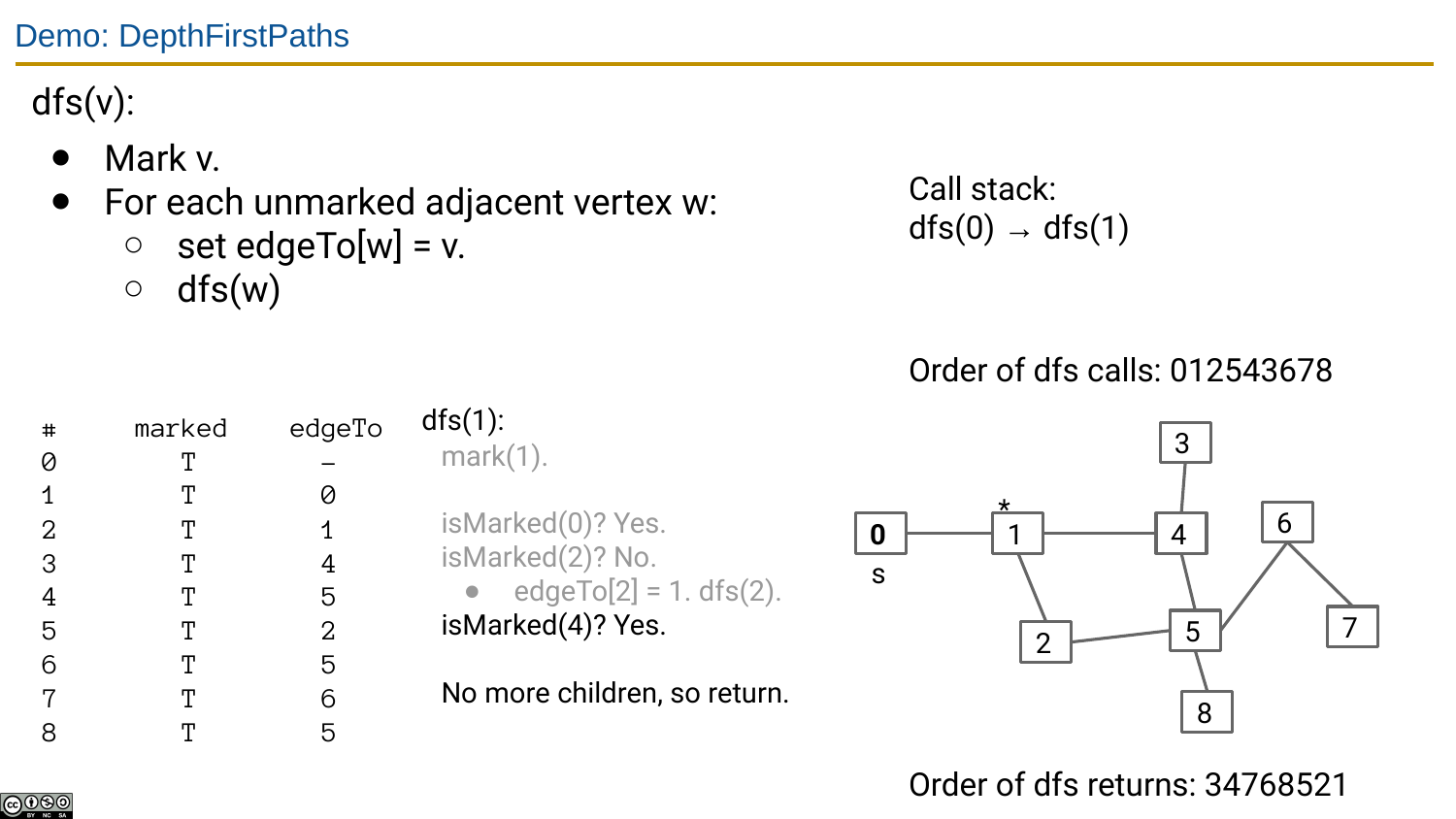

# Demo: DepthFirstPaths
dfs(v):
Mark v.
For each unmarked adjacent vertex w:
set edgeTo[w] = v.
dfs(w)
Call stack:
dfs(0) → dfs(1)
Order of dfs calls: 012543678
dfs(1):
#     marked    edgeTo
0        T        -
1        T        0
2        T        1
3        T        4
4        T        5
5        T        2
6        T        5
7        T        6
8        T        5
3
mark(1).

isMarked(0)? Yes.
isMarked(2)? No.
edgeTo[2] = 1. dfs(2).
isMarked(4)? Yes.

No more children, so return.
*
6
0
1
4
s
7
5
2
8
Order of dfs returns: 34768521